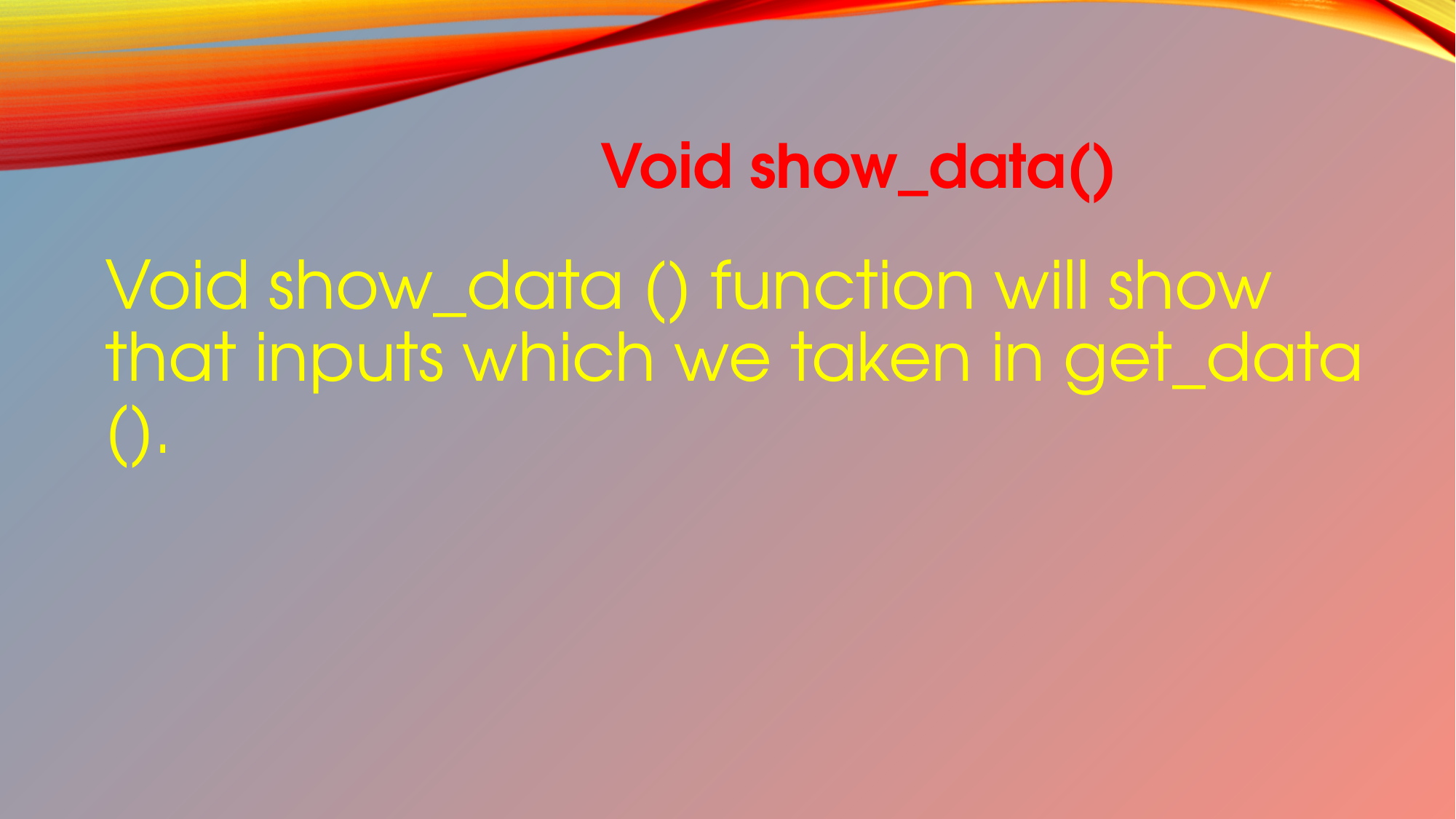

# Void show_data()
Void show_data () function will show that inputs which we taken in get_data ().